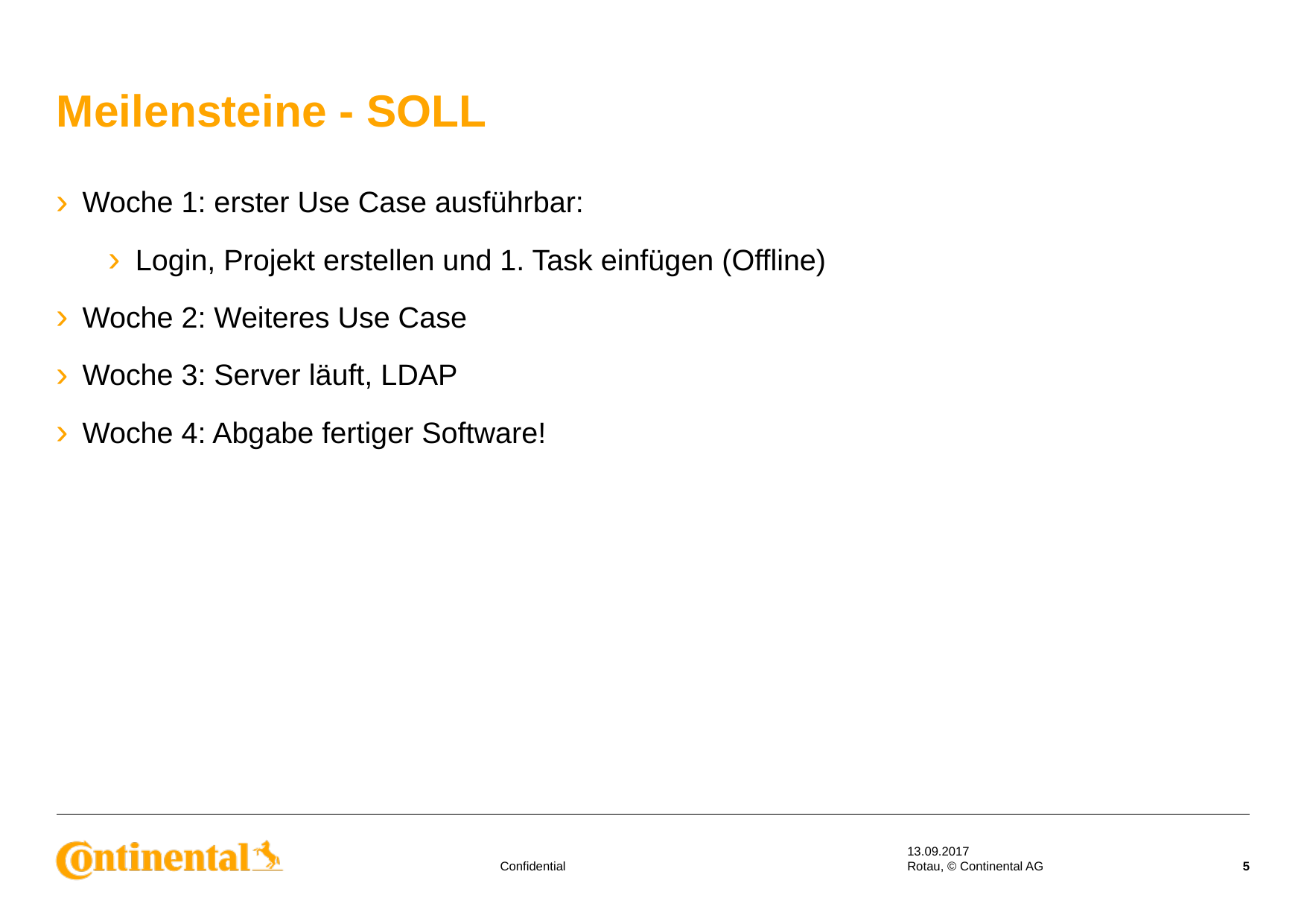

# Meilensteine - SOLL
Woche 1: erster Use Case ausführbar:
Login, Projekt erstellen und 1. Task einfügen (Offline)
Woche 2: Weiteres Use Case
Woche 3: Server läuft, LDAP
Woche 4: Abgabe fertiger Software!
13.09.2017
Rotau, © Continental AG
5